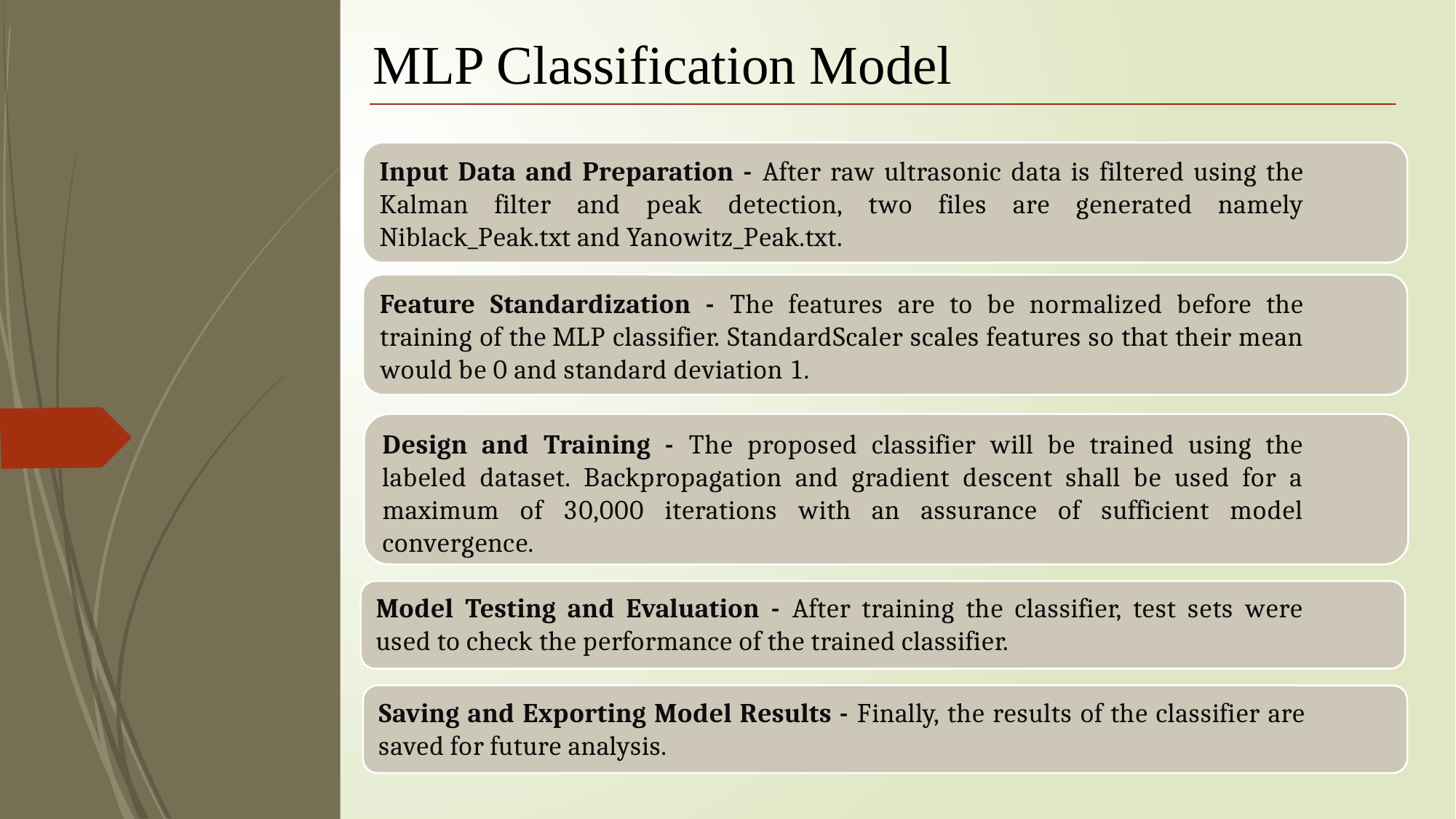

MLP Classification Model

Input Data and Preparation - After raw ultrasonic data is filtered using the Kalman filter and peak detection, two files are generated namely Niblack_Peak.txt and Yanowitz_Peak.txt.
Feature Standardization - The features are to be normalized before the training of the MLP classifier. StandardScaler scales features so that their mean would be 0 and standard deviation 1.

Design and Training - The proposed classifier will be trained using the labeled dataset. Backpropagation and gradient descent shall be used for a maximum of 30,000 iterations with an assurance of sufficient model convergence.
Model Testing and Evaluation - After training the classifier, test sets were used to check the performance of the trained classifier.
Saving and Exporting Model Results - Finally, the results of the classifier are saved for future analysis.